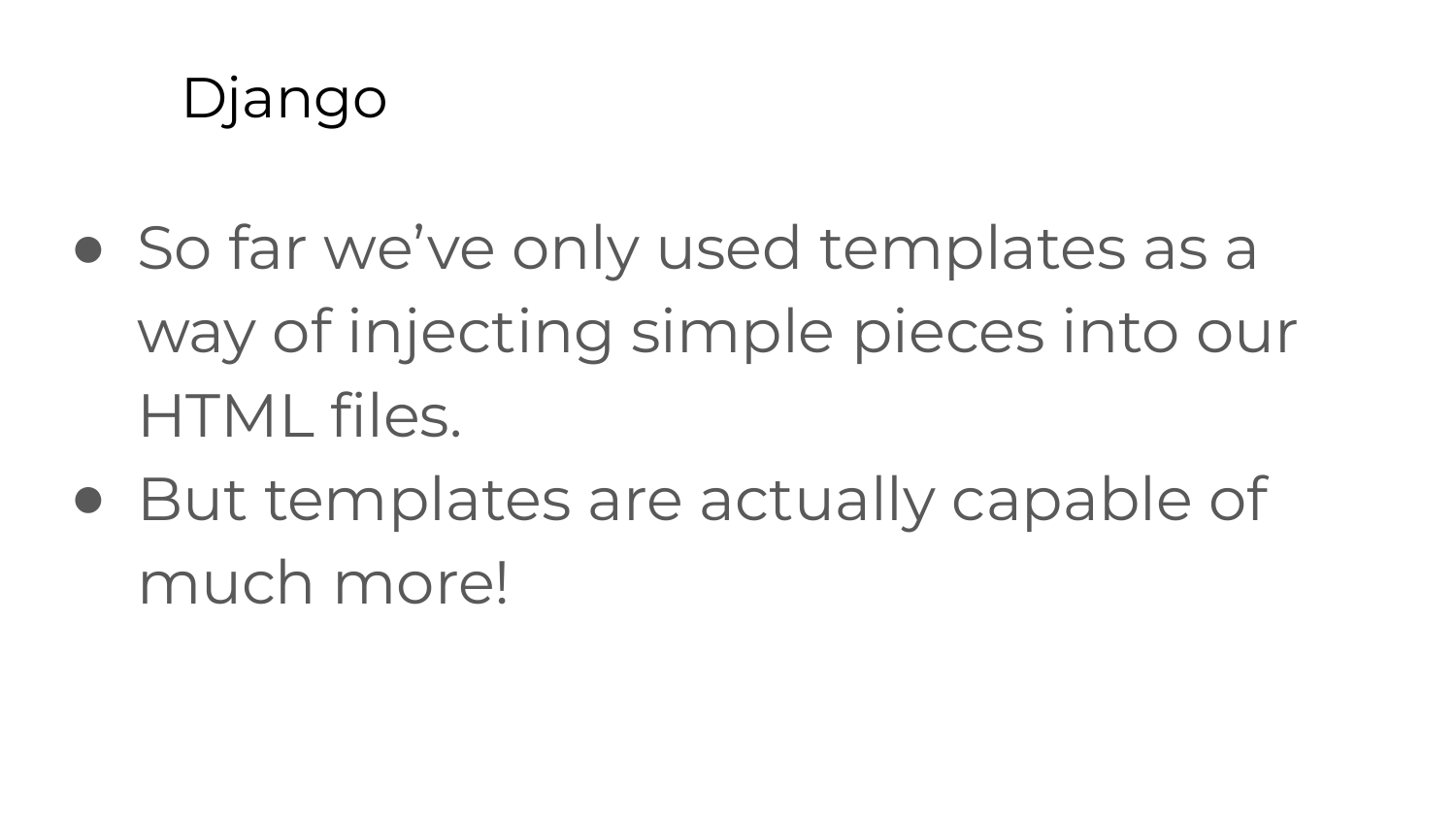

# Django
So far we’ve only used templates as a way of injecting simple pieces into our HTML files.
But templates are actually capable of much more!